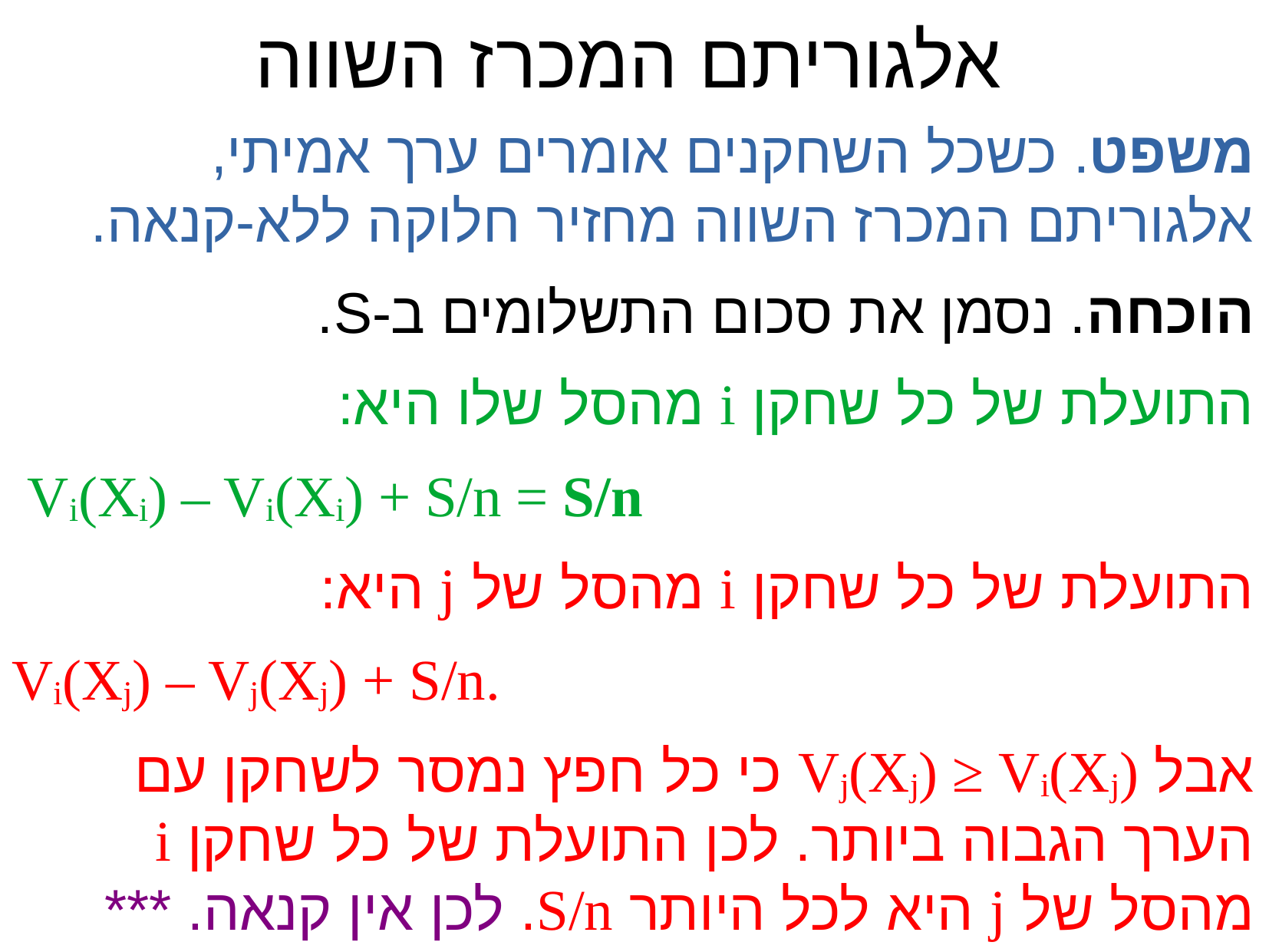

אלגוריתם המכרז השווה
משפט. כשכל השחקנים אומרים ערך אמיתי, אלגוריתם המכרז השווה מחזיר חלוקה ללא-קנאה.
הוכחה. נסמן את סכום התשלומים ב-S.
התועלת של כל שחקן i מהסל שלו היא:
 Vi(Xi) – Vi(Xi) + S/n = S/n
התועלת של כל שחקן i מהסל של j היא:
Vi(Xj) – Vj(Xj) + S/n.
אבל Vj(Xj) ≥ Vi(Xj) כי כל חפץ נמסר לשחקן עם הערך הגבוה ביותר. לכן התועלת של כל שחקן i מהסל של j היא לכל היותר S/n. לכן אין קנאה. ***